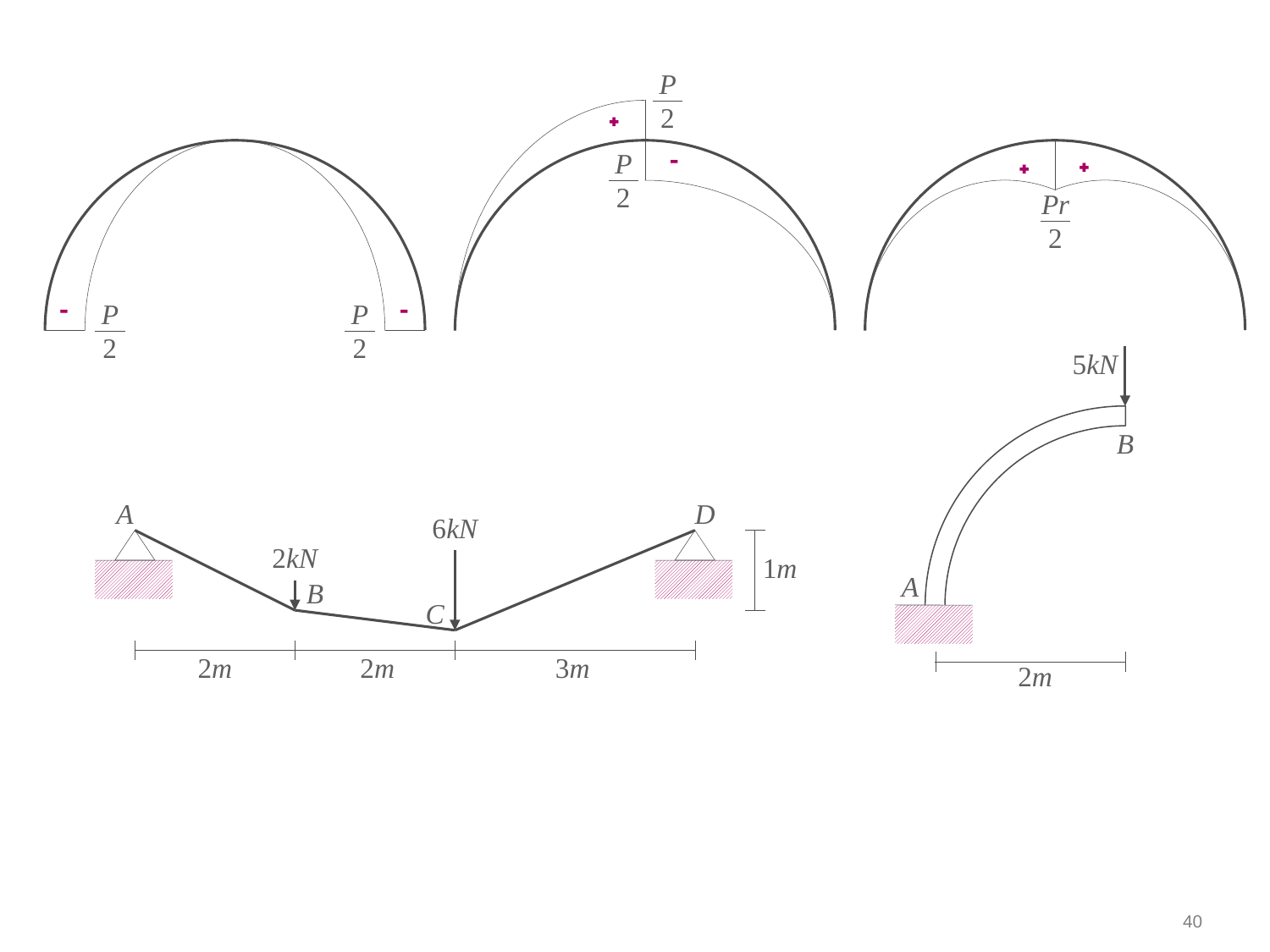

P
2

+

-

P
2

-
-
P
2
P
2

+
+

Pr
2
5kN

B
A

2m
A
D
6kN

2kN
1m
B
C
2m
2m
3m